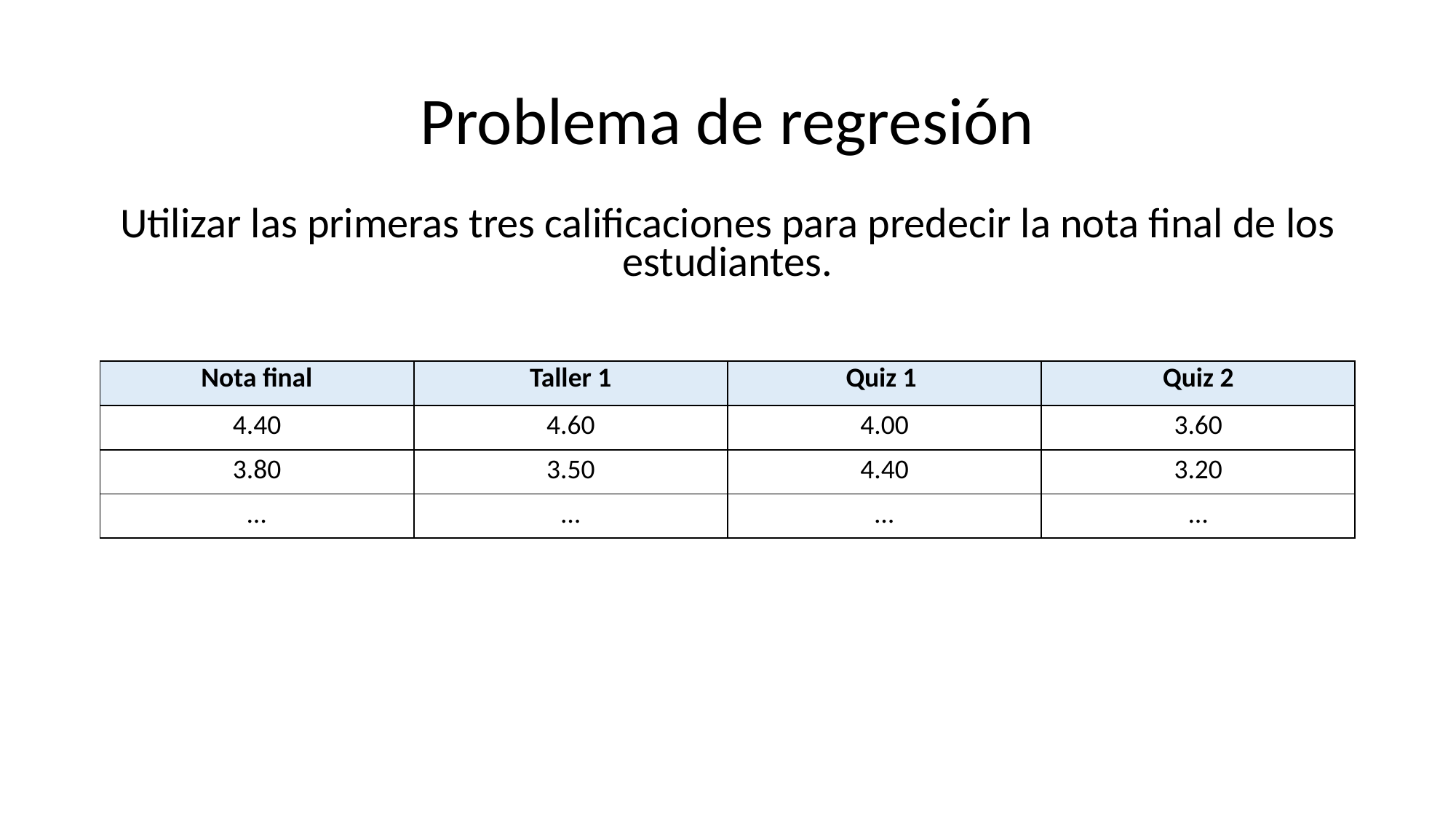

# Problema de regresión
Utilizar las primeras tres calificaciones para predecir la nota final de los estudiantes.
| Nota final | Taller 1 | Quiz 1 | Quiz 2 |
| --- | --- | --- | --- |
| 4.40 | 4.60 | 4.00 | 3.60 |
| 3.80 | 3.50 | 4.40 | 3.20 |
| … | … | … | … |